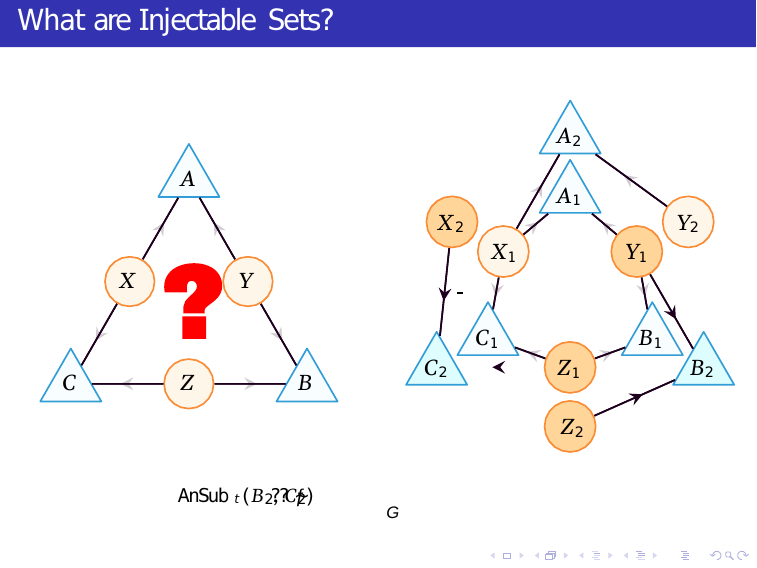

# What are Injectable Sets?

A2

A

A1

X2
Y2

?
X1

Y1

X
Y

C1
B1

C2
B2
Z1

C
Z
B

Z2

?? ƒ∼                        AnSub t (B2, C2)
G